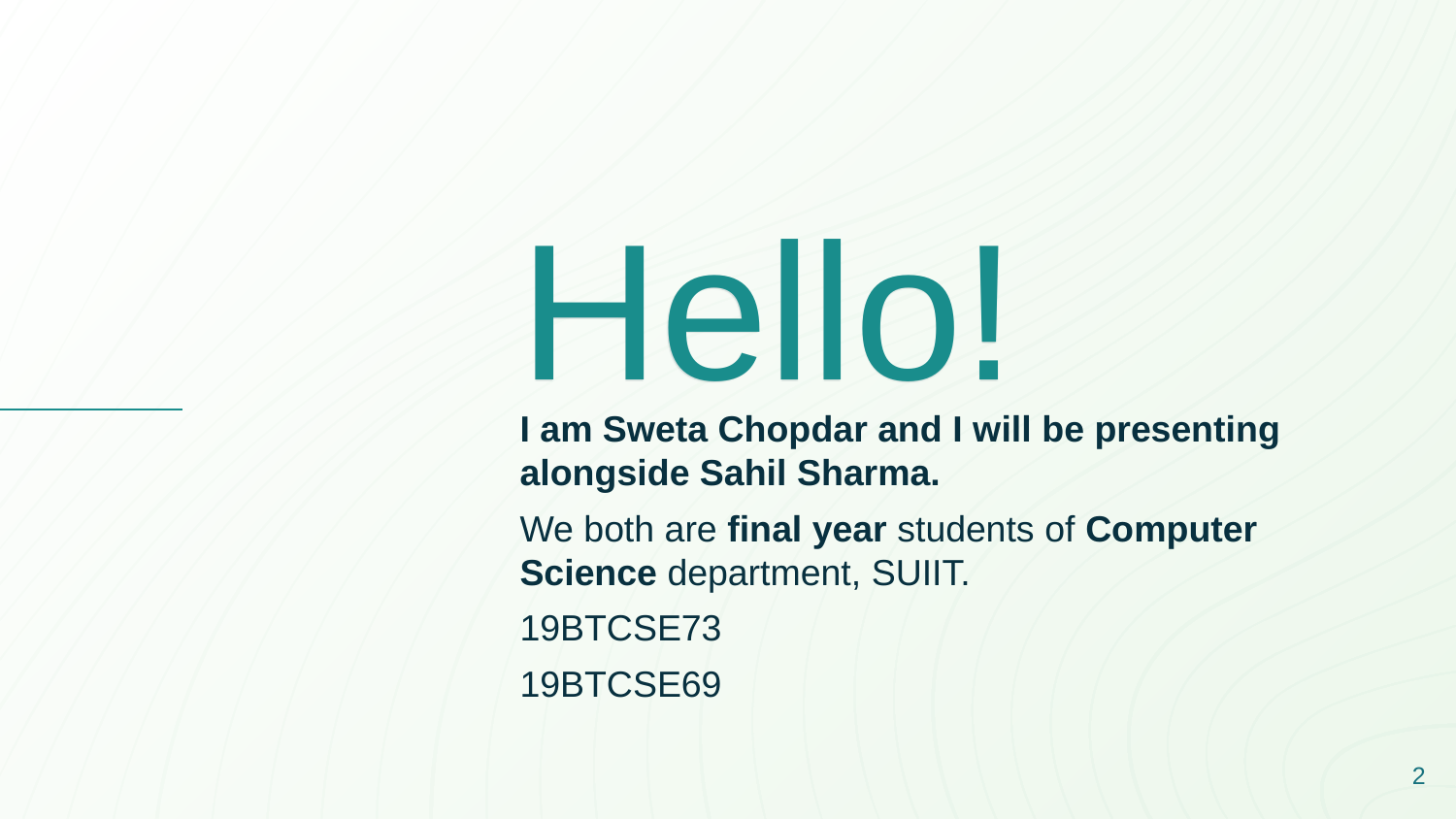

Hello!
I am Sweta Chopdar and I will be presenting alongside Sahil Sharma.
We both are final year students of Computer Science department, SUIIT.
19BTCSE73
19BTCSE69
2